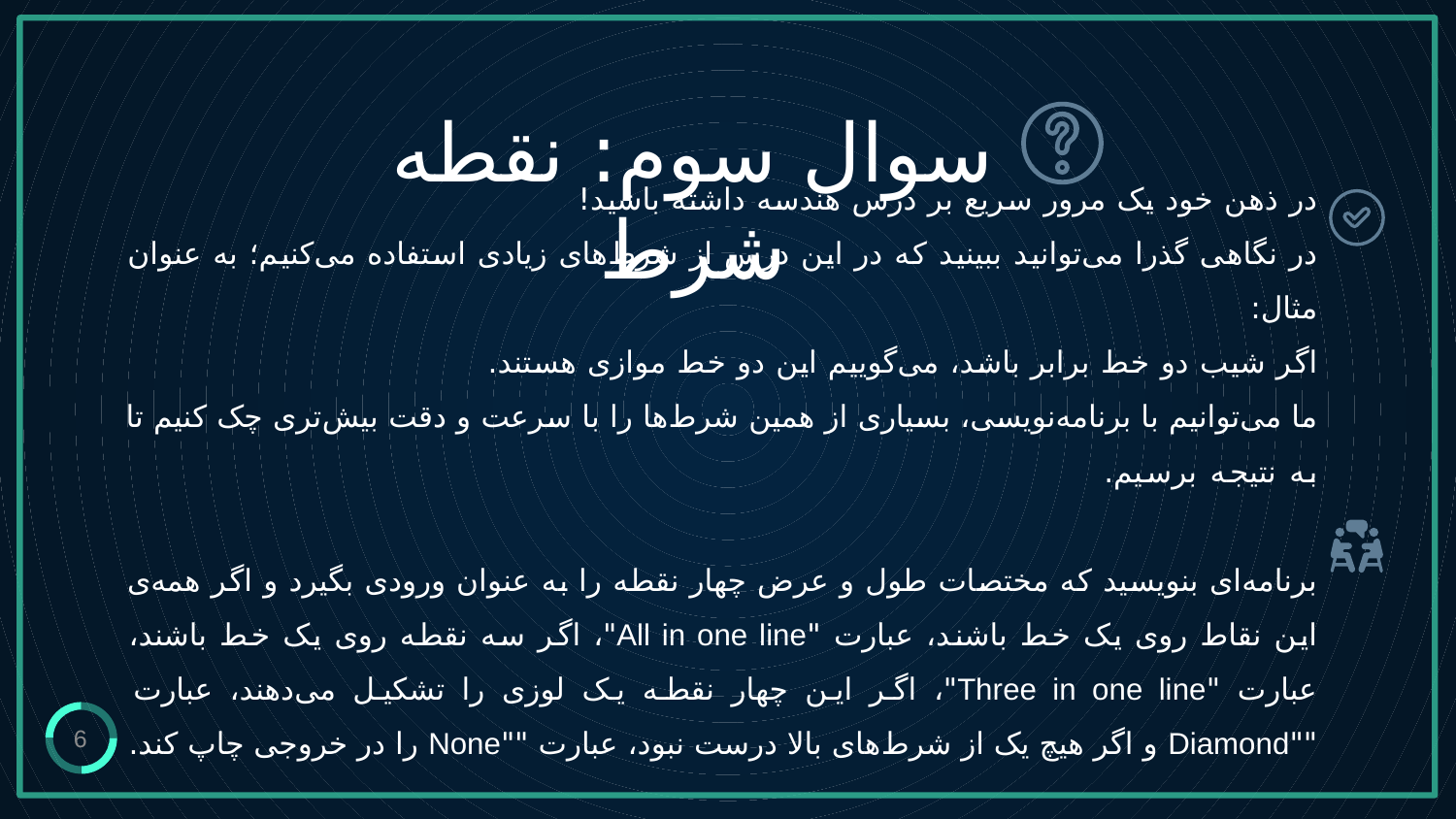

سوال سوم: نقطه شرط

# در ذهن خود یک مرور سریع بر درس هندسه داشته باشید! در نگاهی گذرا می‌توانید ببینید که در این درس از شرط‌های زیادی استفاده می‌کنیم؛ به عنوان مثال: اگر شیب دو خط برابر باشد، می‌گوییم این دو خط موازی هستند. ما می‌توانیم با برنامه‌نویسی، بسیاری از همین شرط‌ها را با سرعت و دقت بیش‌تری چک کنیم تا به نتیجه برسیم. برنامه‌ای بنویسید که مختصات طول و عرض چهار نقطه را به عنوان ورودی بگیرد و اگر همه‌ی این نقاط روی یک خط باشند، عبارت "All in one line"، اگر سه نقطه روی یک خط باشند، عبارت "Three in one line"، اگر این چهار نقطه یک لوزی را تشکیل می‌دهند، عبارت ""Diamond و اگر هیچ یک از شرط‌های بالا درست نبود، عبارت ""None را در خروجی چاپ کند.

6